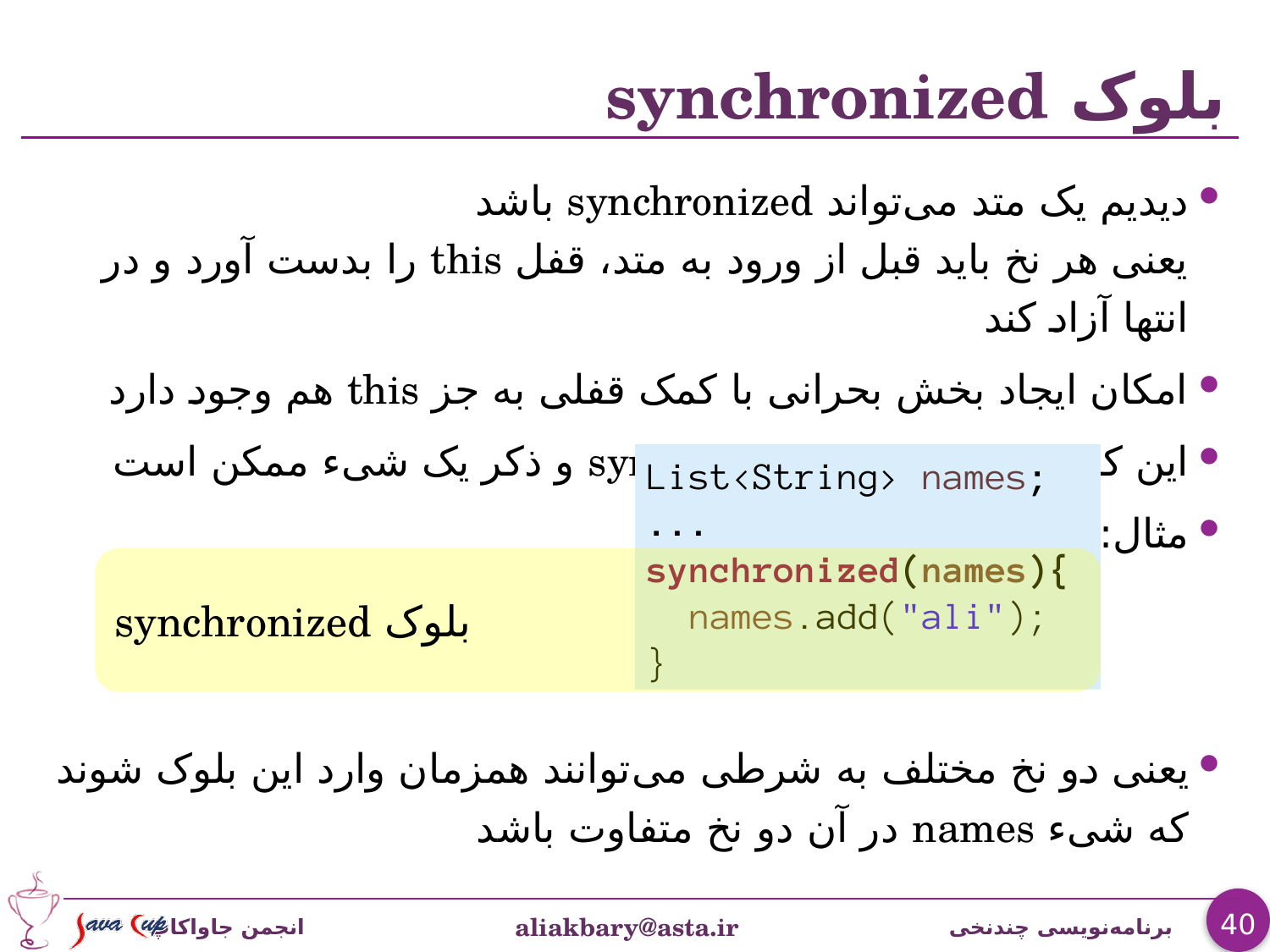

# بلوک synchronized
دیدیم یک متد می‌تواند synchronized باشد
یعنی هر نخ باید قبل از ورود به متد، قفل this را بدست آورد و در انتها آزاد کند
امکان ایجاد بخش بحرانی با کمک قفلی به جز this هم وجود دارد
این کار با ایجاد بلوک synchronized و ذکر یک شیء ممکن است
مثال:

یعنی دو نخ مختلف به شرطی می‌توانند همزمان وارد این بلوک شوند
که شیء names در آن دو نخ متفاوت باشد

List<String> names;
...
synchronized(names){
  names.add("ali");
}
بلوک synchronized